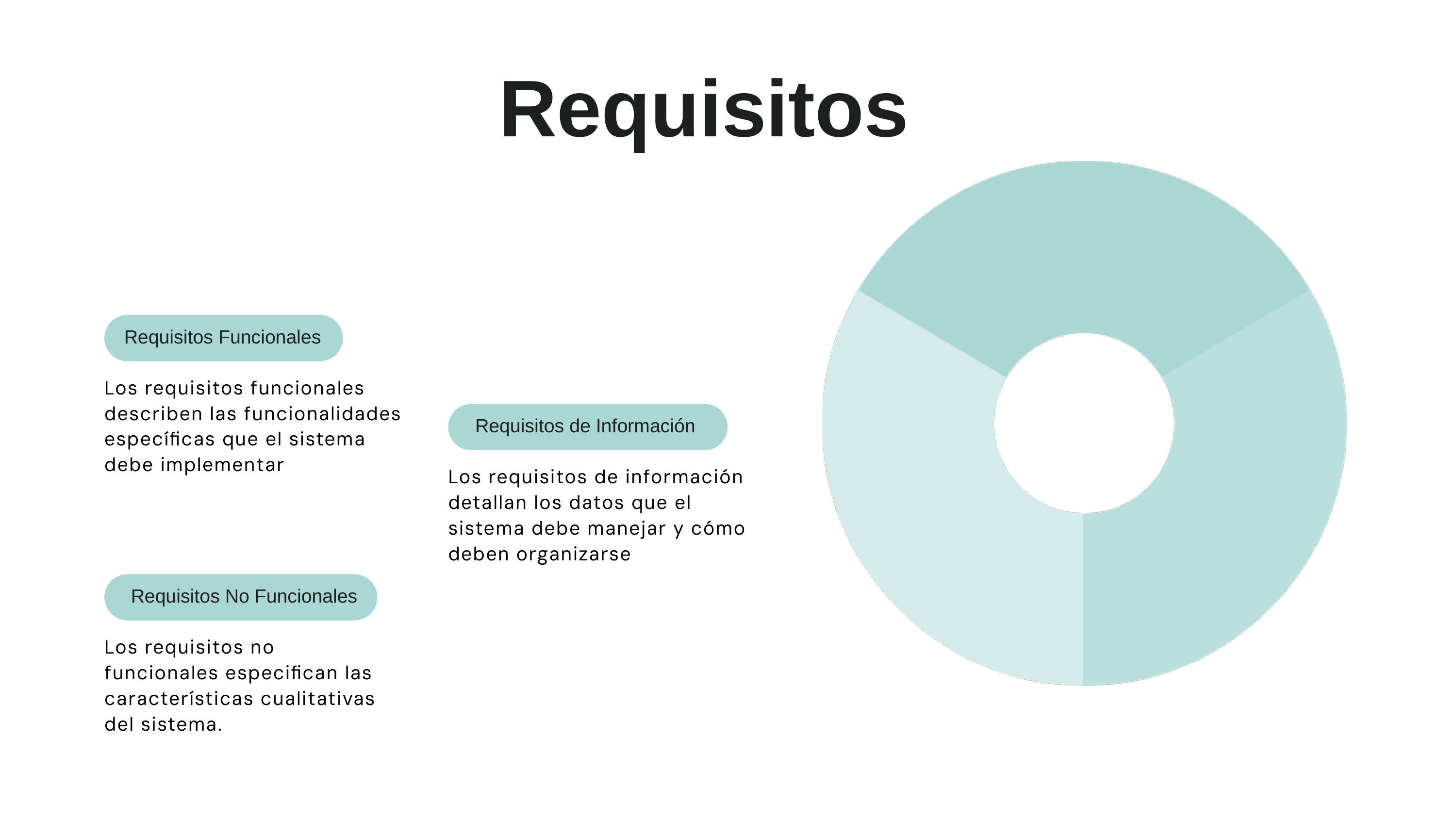

Requisitos

Requisitos Funcionales

Los requisitos funcionales describen las funcionalidades específicas que el sistema debe implementar

Requisitos de Información

Los requisitos de información detallan los datos que el sistema debe manejar y cómo deben organizarse

Requisitos No Funcionales

Los requisitos no funcionales especifican las características cualitativas del sistema.